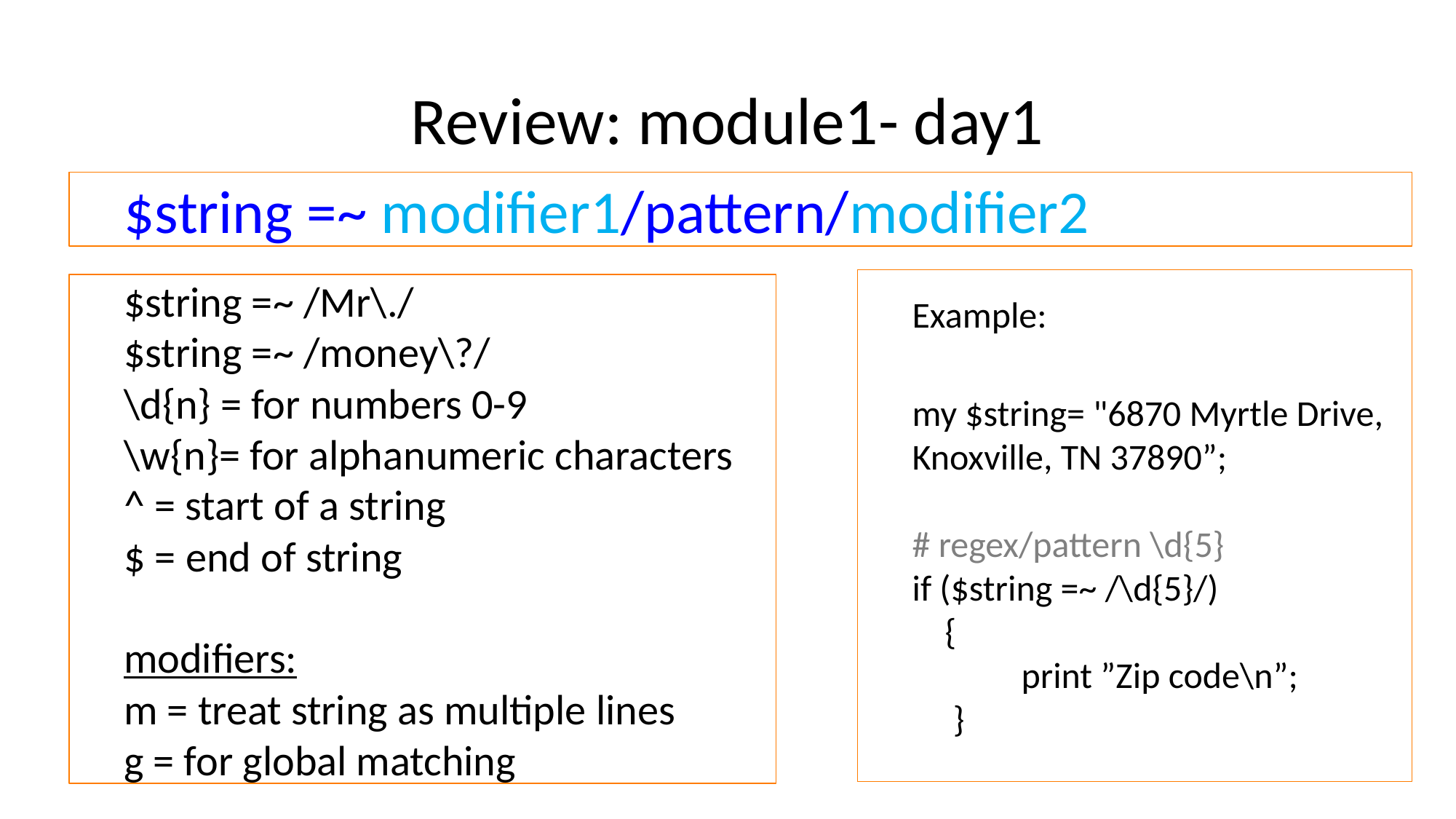

# Review: module1- day1
$string =~ modifier1/pattern/modifier2
Example:

my $string= "6870 Myrtle Drive, Knoxville, TN 37890”;

# regex/pattern \d{5}
if ($string =~ /\d{5}/)
    {
	print ”Zip code\n”;
     }
$string =~ /Mr\./
$string =~ /money\?/
\d{n} = for numbers 0-9
\w{n}= for alphanumeric characters
^ = start of a string
$ = end of string

modifiers:
m = treat string as multiple lines
g = for global matching